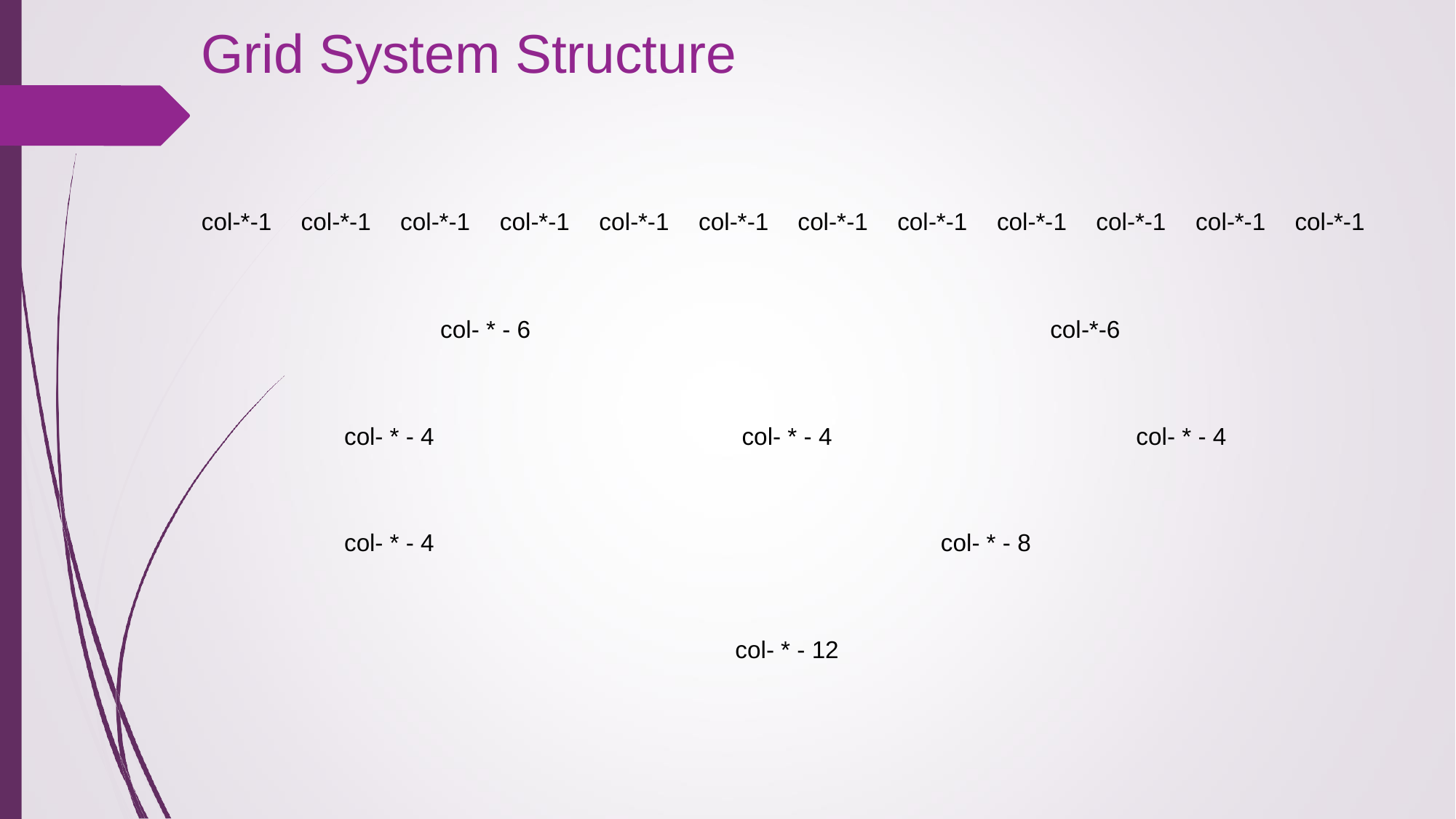

# Grid System Structure
col-*-1
col-*-1
col-*-1
col-*-1
col-*-1
col-*-1
col-*-1
col-*-1
col-*-1
col-*-1
col-*-1
col-*-1
col- * - 6
col-*-6
col- * - 4
col- * - 4
col- * - 4
col- * - 4
col- * - 8
col- * - 12